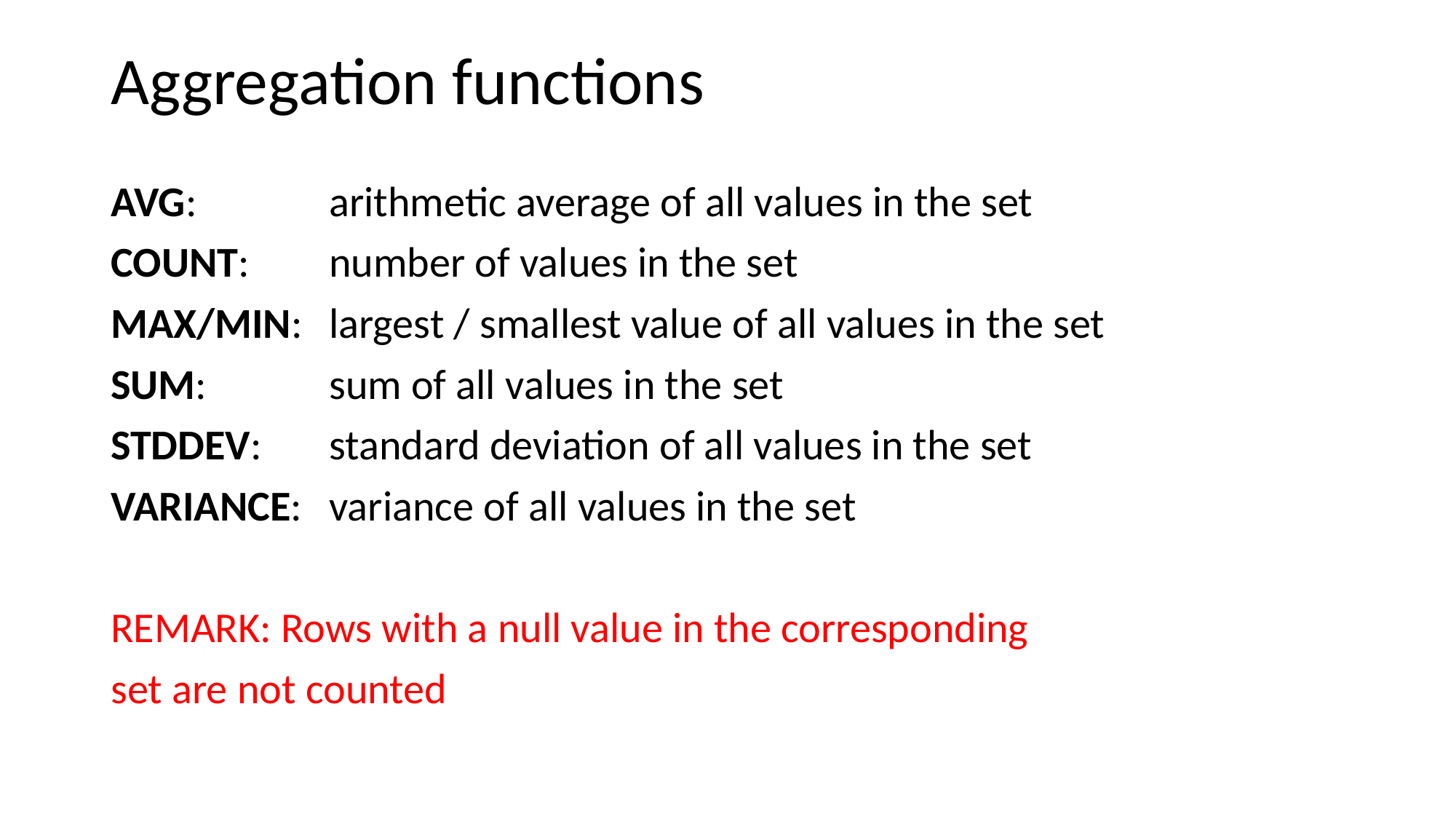

# Aggregation functions
AVG: 		arithmetic average of all values in the set
COUNT: 	number of values in the set
MAX/MIN:	largest / smallest value of all values in the set
SUM:		sum of all values in the set
STDDEV:	standard deviation of all values in the set
VARIANCE: 	variance of all values in the set

REMARK: Rows with a null value in the corresponding
set are not counted